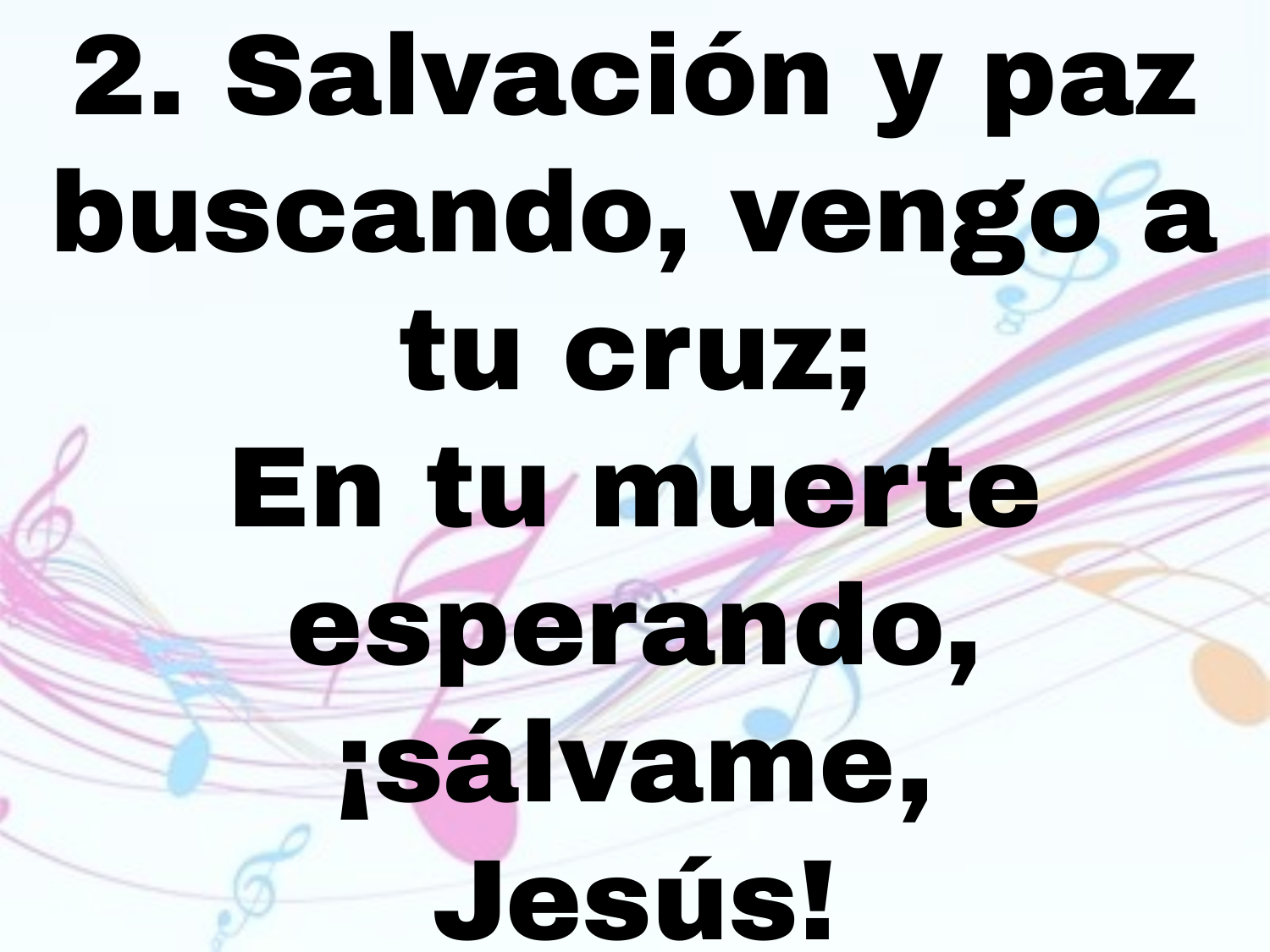

2. Salvación y paz buscando, vengo a tu cruz;
En tu muerte esperando, ¡sálvame,
Jesús!